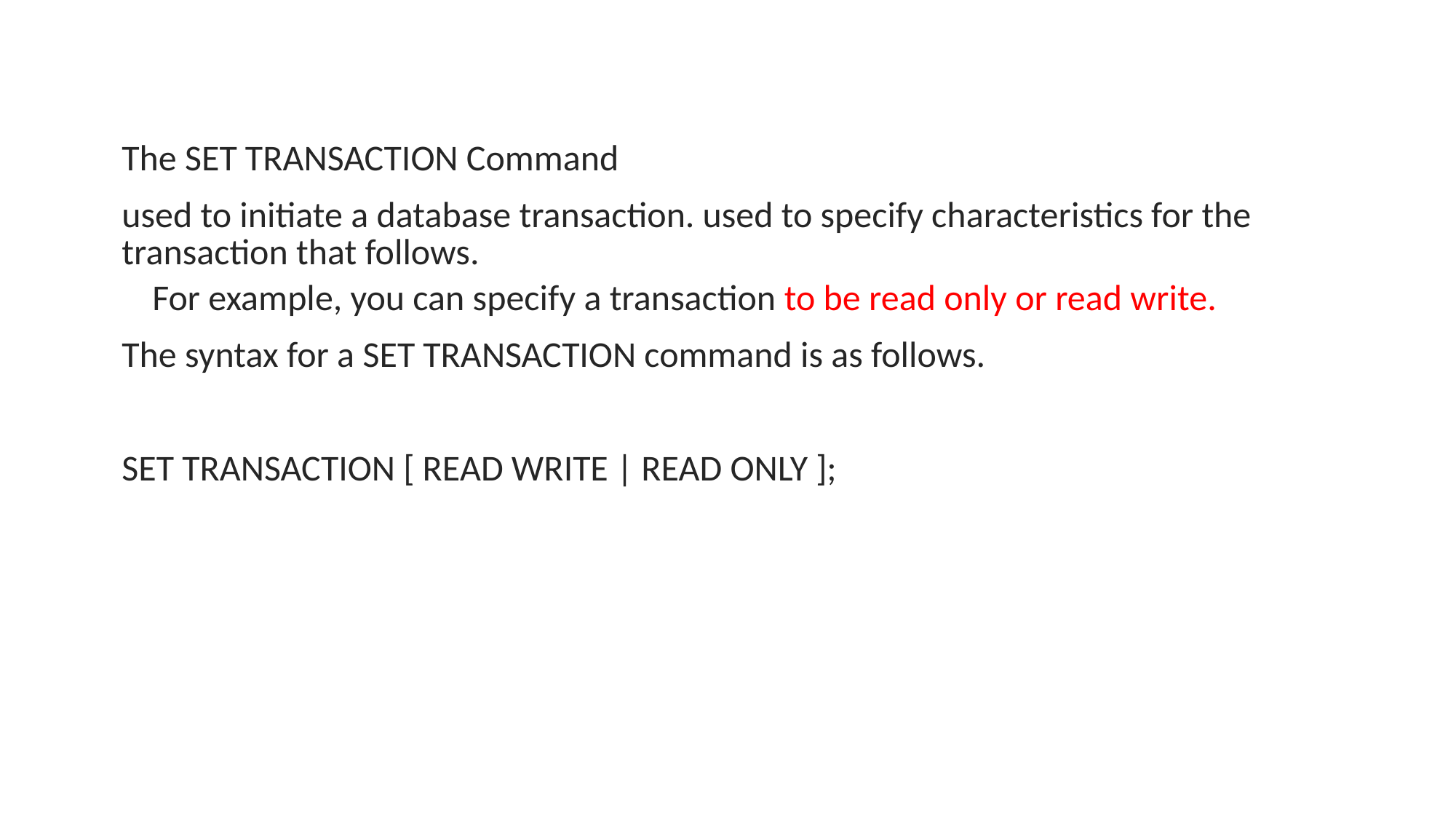

#
The SET TRANSACTION Command
used to initiate a database transaction. used to specify characteristics for the transaction that follows.
For example, you can specify a transaction to be read only or read write.
The syntax for a SET TRANSACTION command is as follows.

SET TRANSACTION [ READ WRITE | READ ONLY ];